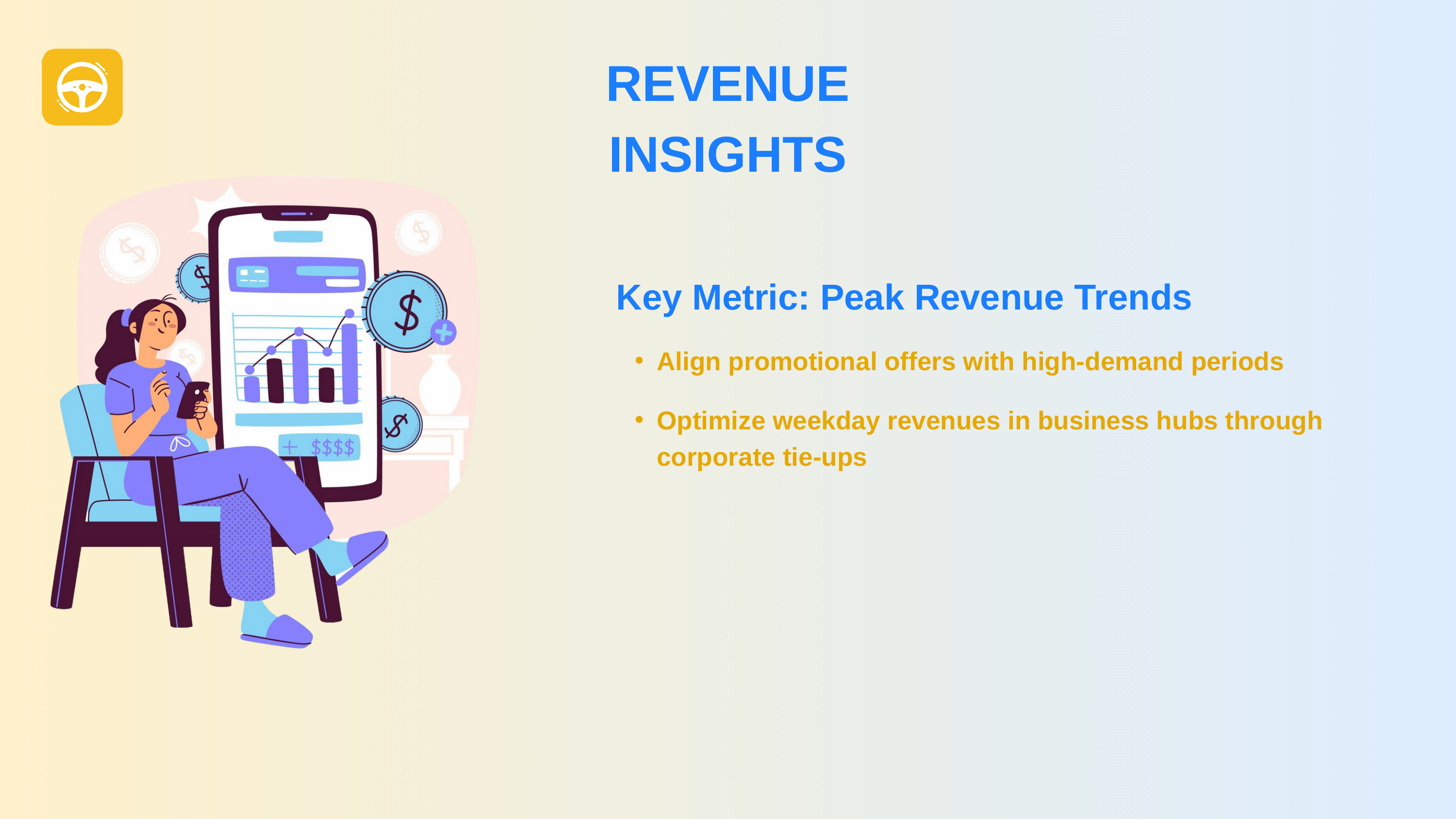

REVENUE INSIGHTS

Key Metric: Peak Revenue Trends
Align promotional offers with high-demand periods
Optimize weekday revenues in business hubs through corporate tie-ups